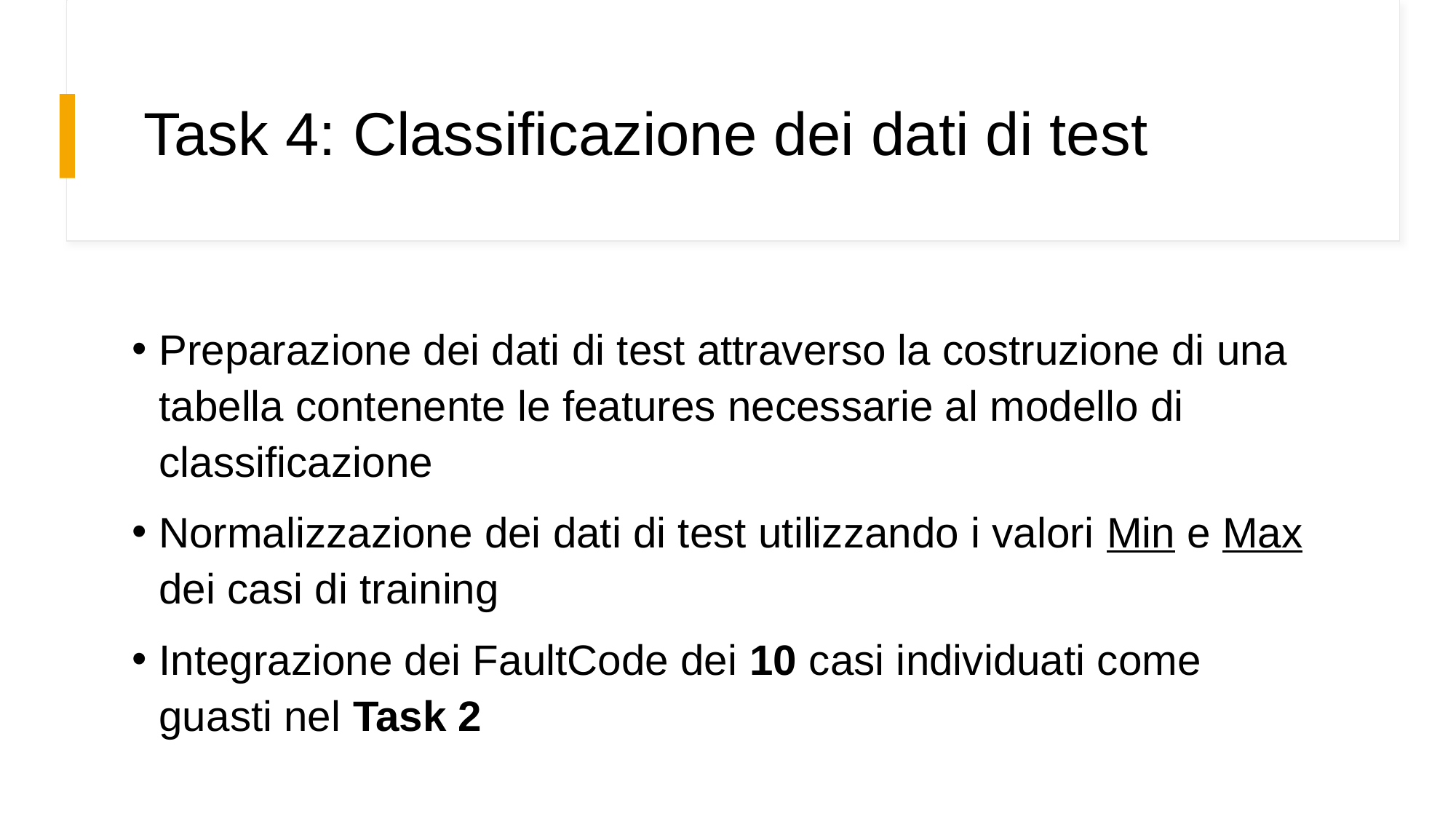

# Task 4: Classificazione dei dati di test
Preparazione dei dati di test attraverso la costruzione di una tabella contenente le features necessarie al modello di classificazione
Normalizzazione dei dati di test utilizzando i valori Min e Max dei casi di training
Integrazione dei FaultCode dei 10 casi individuati come guasti nel Task 2